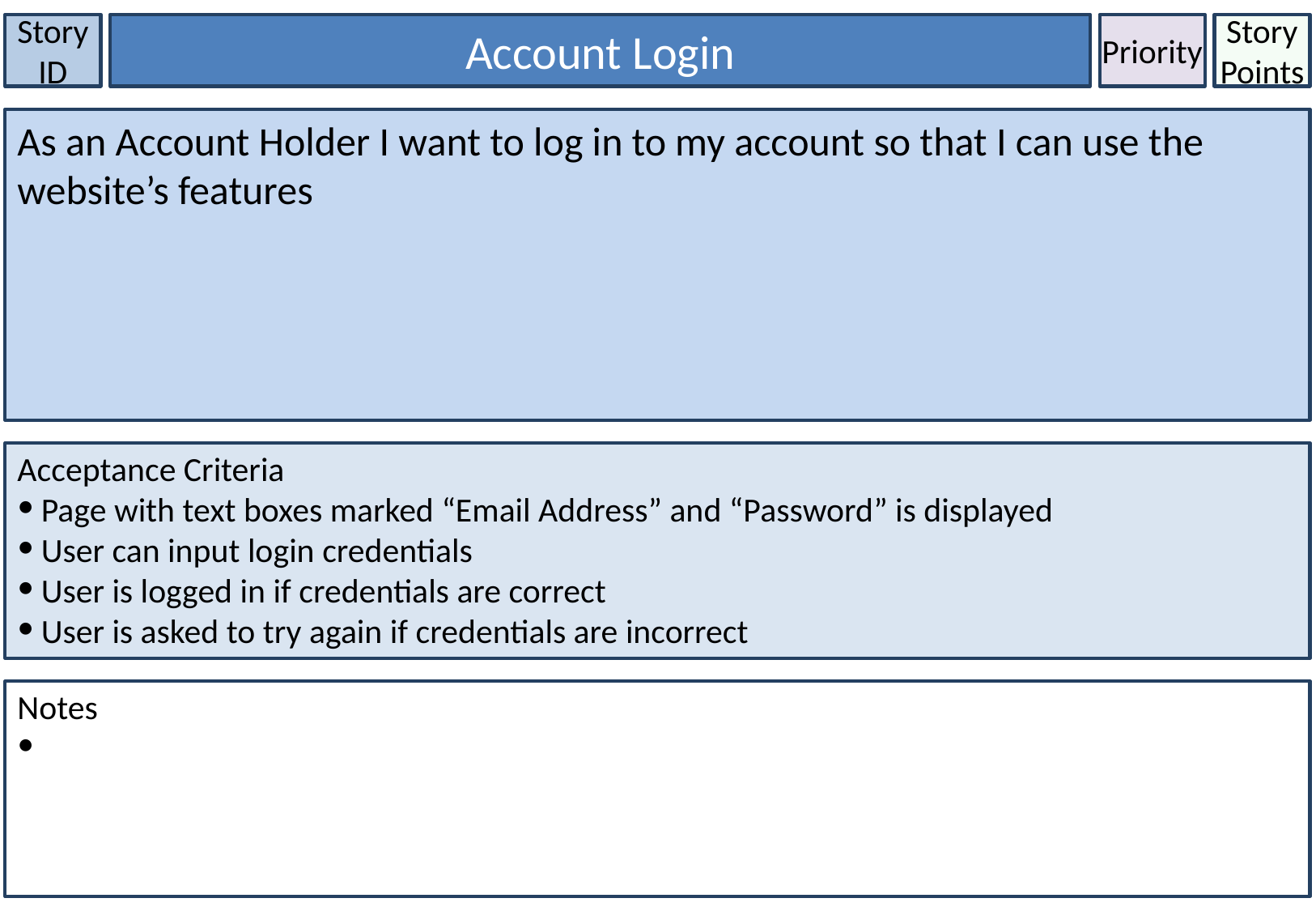

Story ID
Account Login
Priority
Story Points
As an Account Holder I want to log in to my account so that I can use the website’s features
Acceptance Criteria
Page with text boxes marked “Email Address” and “Password” is displayed
User can input login credentials
User is logged in if credentials are correct
User is asked to try again if credentials are incorrect
Notes